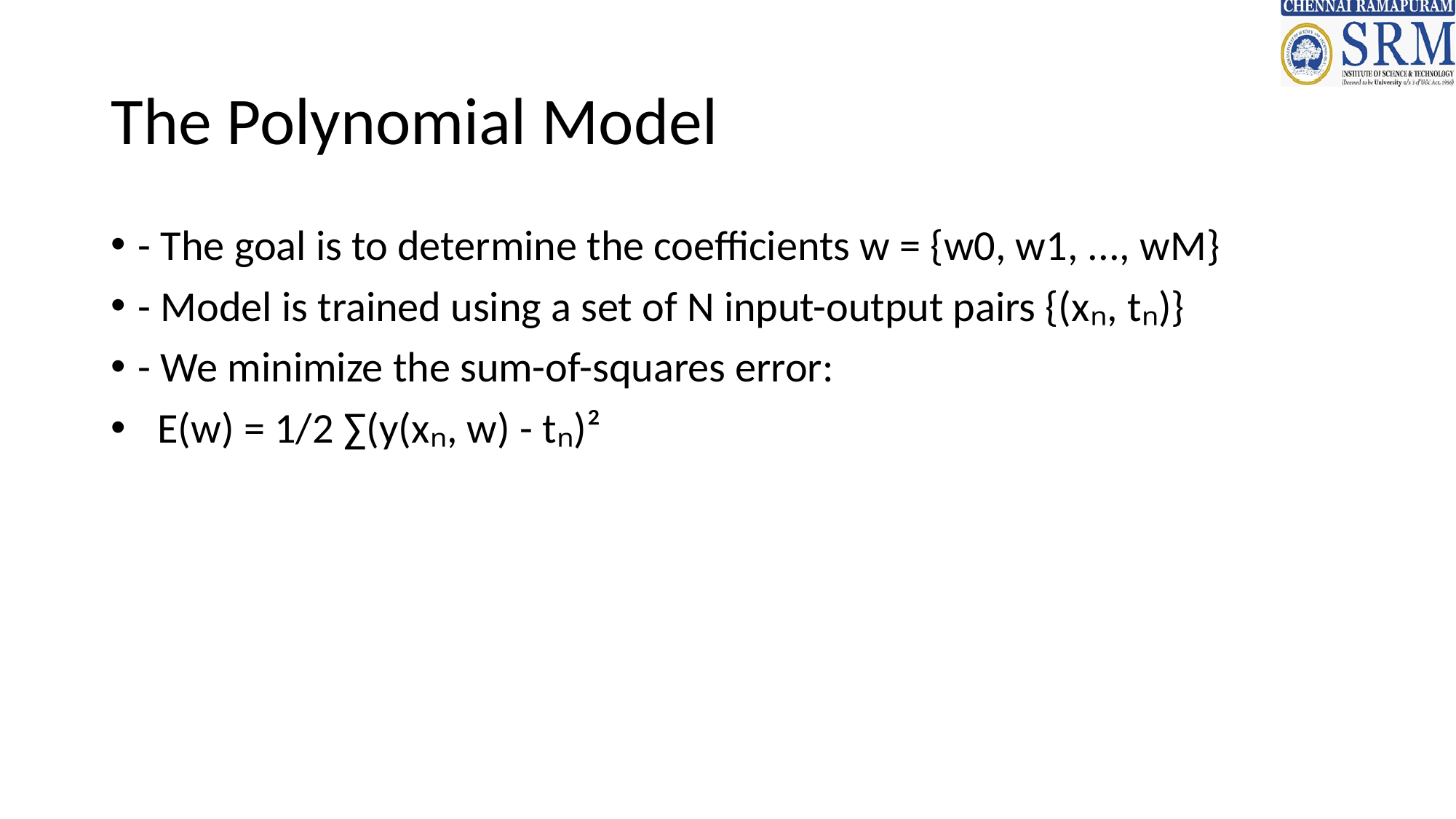

# The Polynomial Model
- The goal is to determine the coefficients w = {w0, w1, ..., wM}
- Model is trained using a set of N input-output pairs {(xₙ, tₙ)}
- We minimize the sum-of-squares error:
  E(w) = 1/2 ∑(y(xₙ, w) - tₙ)²